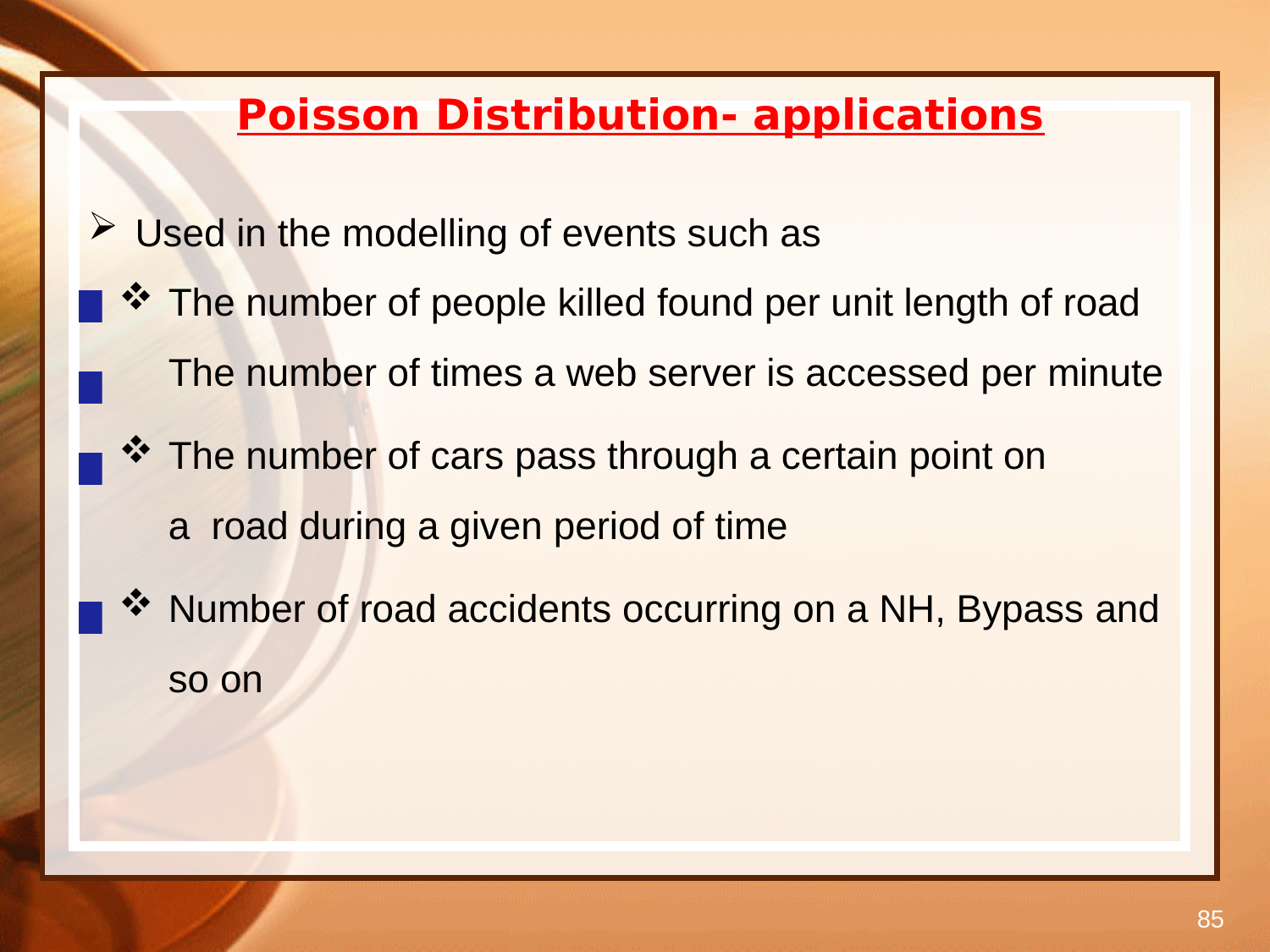

# Poisson Distribution- applications
Used in the modelling of events such as
The number of people killed found per unit length of road  The number of times a web server is accessed per minute
The number of cars pass through a certain point on a  road during a given period of time
Number of road accidents occurring on a NH, Bypass and  so on

85